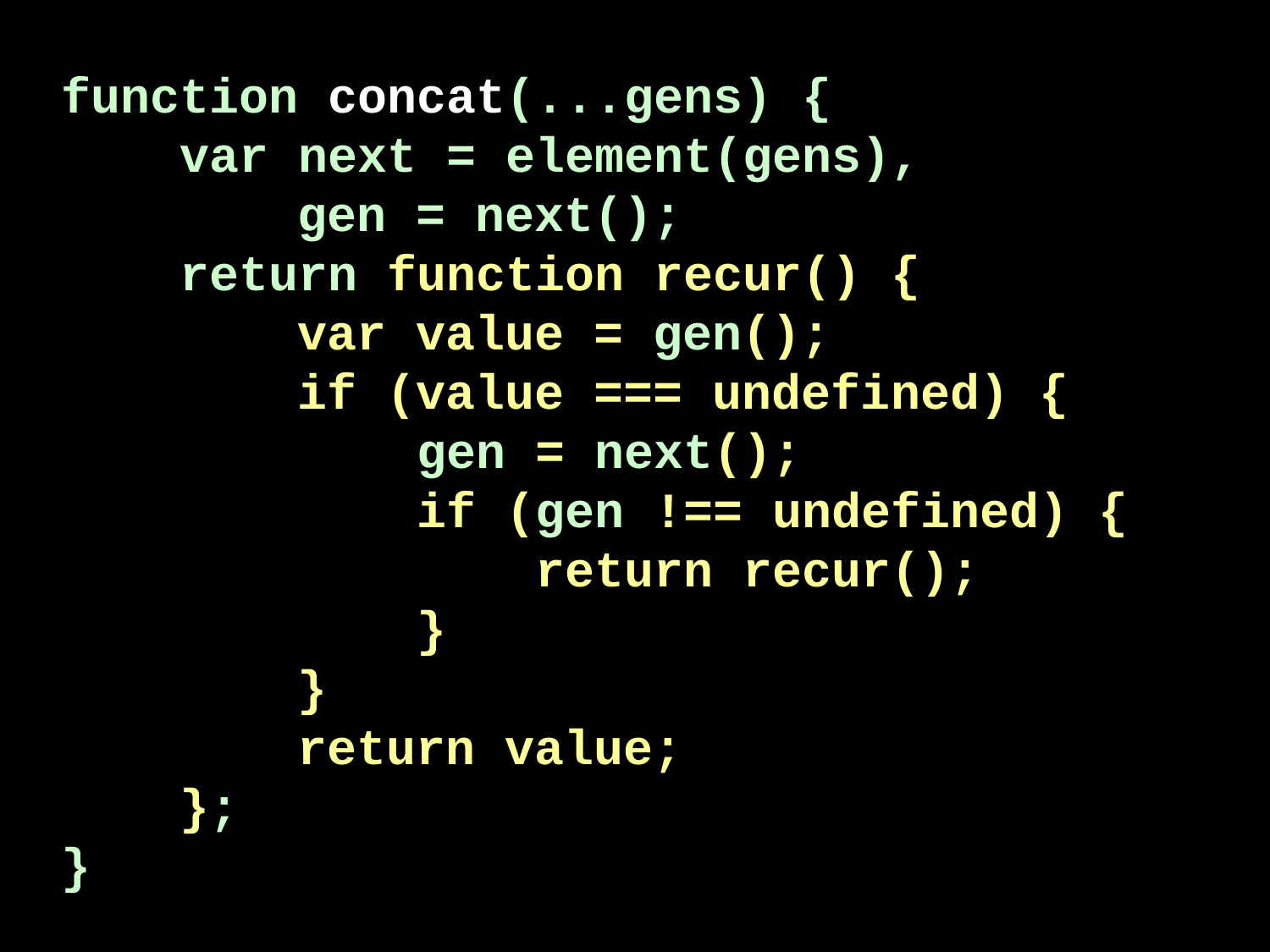

function concat(...gens) {
    var next = element(gens),
        gen = next();
    return function recur() {
        var value = gen();
        if (value === undefined) {
            gen = next();
            if (gen !== undefined) {
                return recur();
            }
        }
        return value;
    };
}